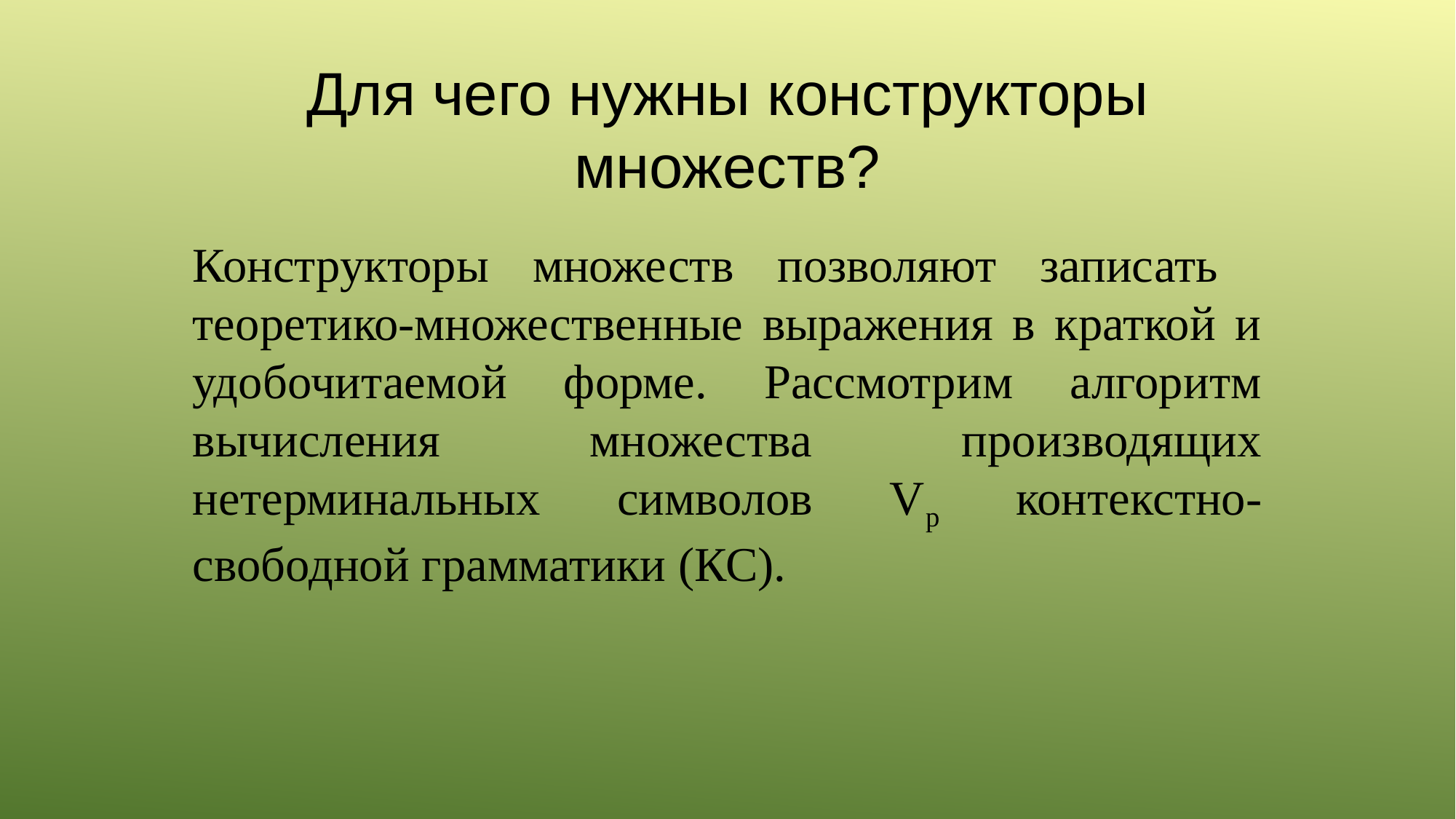

# Для чего нужны конструкторы множеств?
Конструкторы множеств позволяют записать  теоретико-множественные выражения в краткой и удобочитаемой форме. Рассмотрим алгоритм вычисления множества производящих нетерминальных символов Vp контекстно-свободной грамматики (КС).